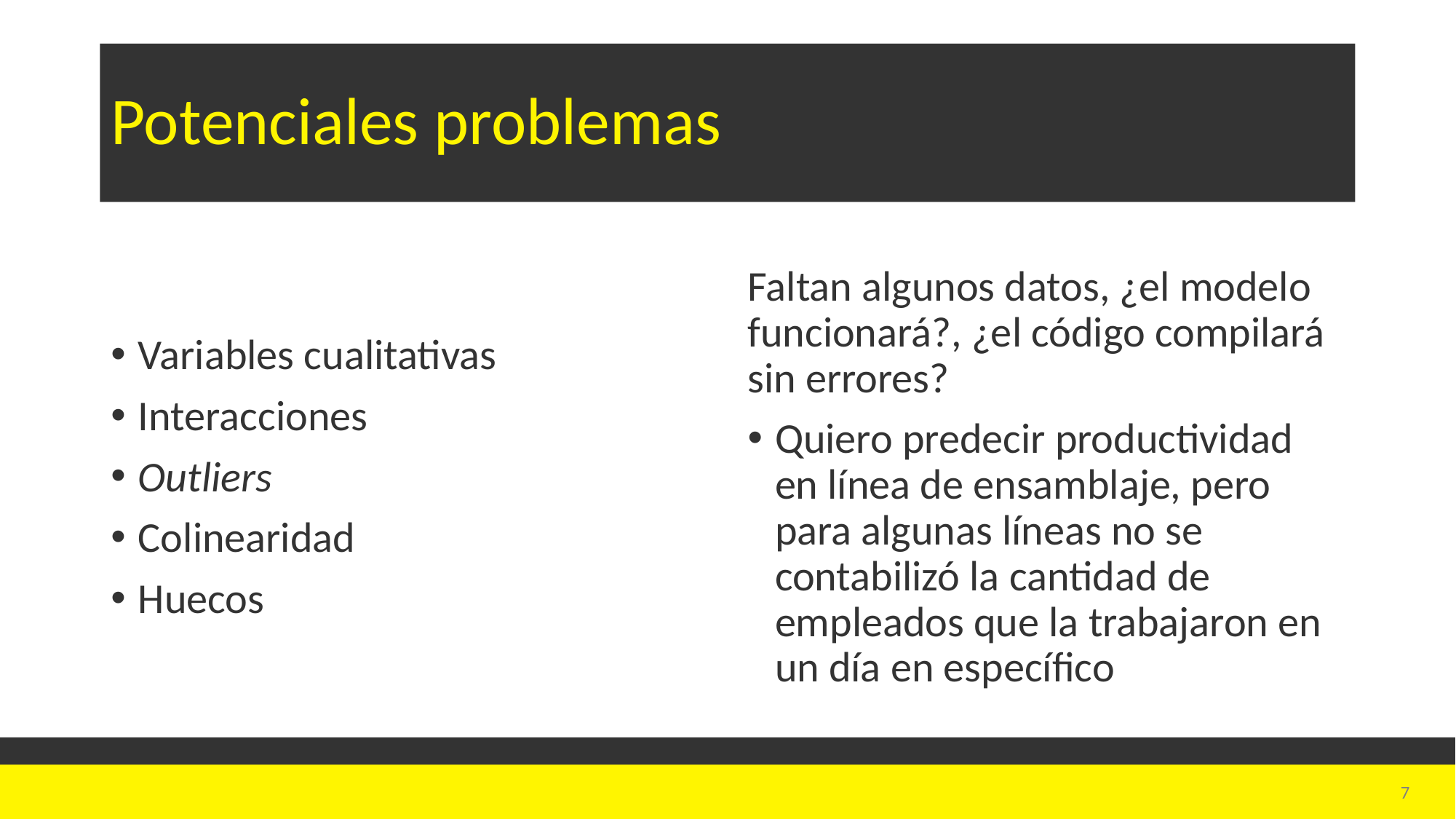

# Potenciales problemas
Variables cualitativas
Interacciones
Outliers
Colinearidad
Huecos
Faltan algunos datos, ¿el modelo funcionará?, ¿el código compilará sin errores?
Quiero predecir productividad en línea de ensamblaje, pero para algunas líneas no se contabilizó la cantidad de empleados que la trabajaron en un día en específico